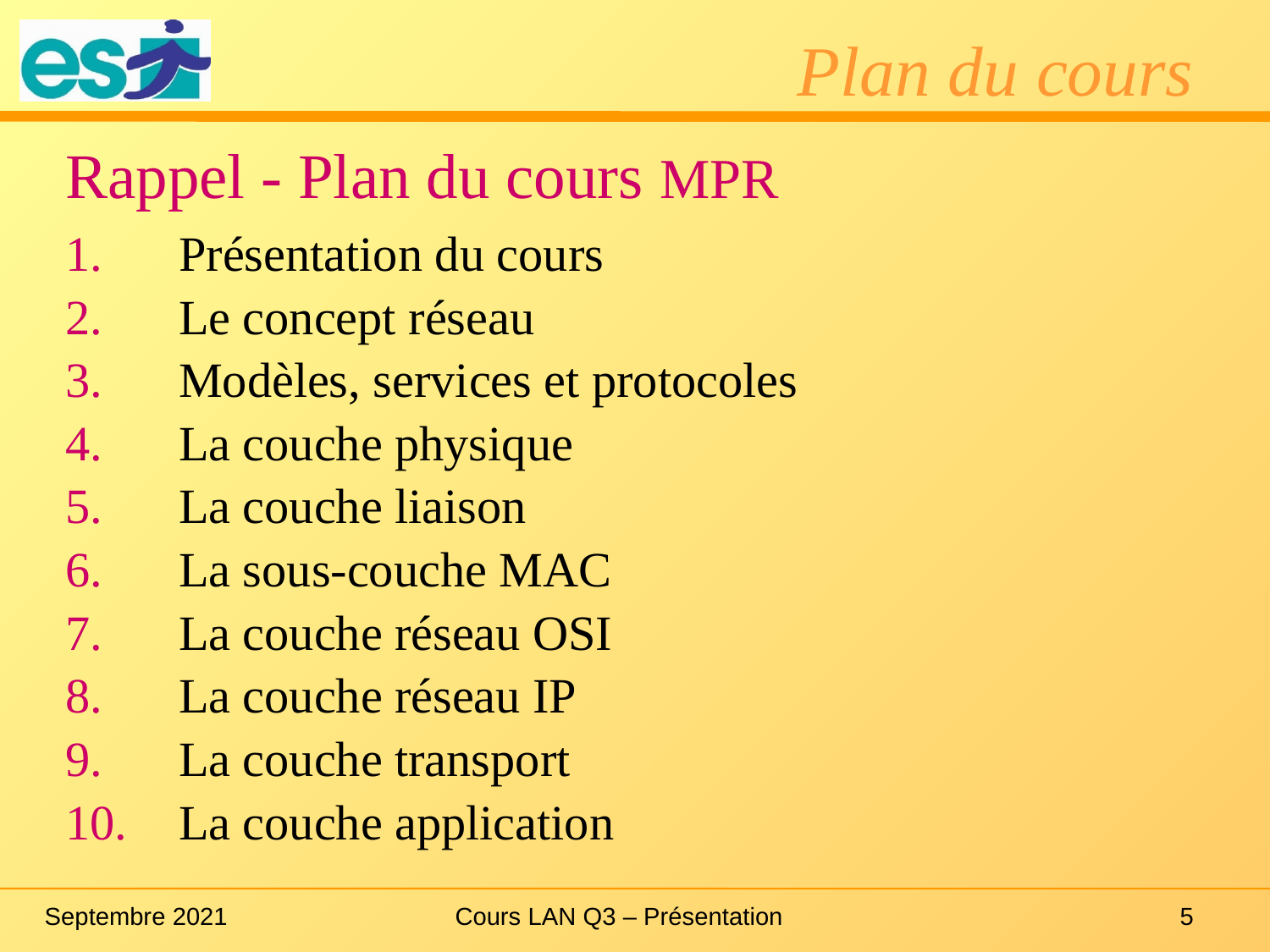

# Plan du cours
Rappel - Plan du cours MPR
Présentation du cours
Le concept réseau
Modèles, services et protocoles
La couche physique
La couche liaison
La sous-couche MAC
La couche réseau OSI
La couche réseau IP
La couche transport
La couche application
Septembre 2021
Cours LAN Q3 – Présentation
5